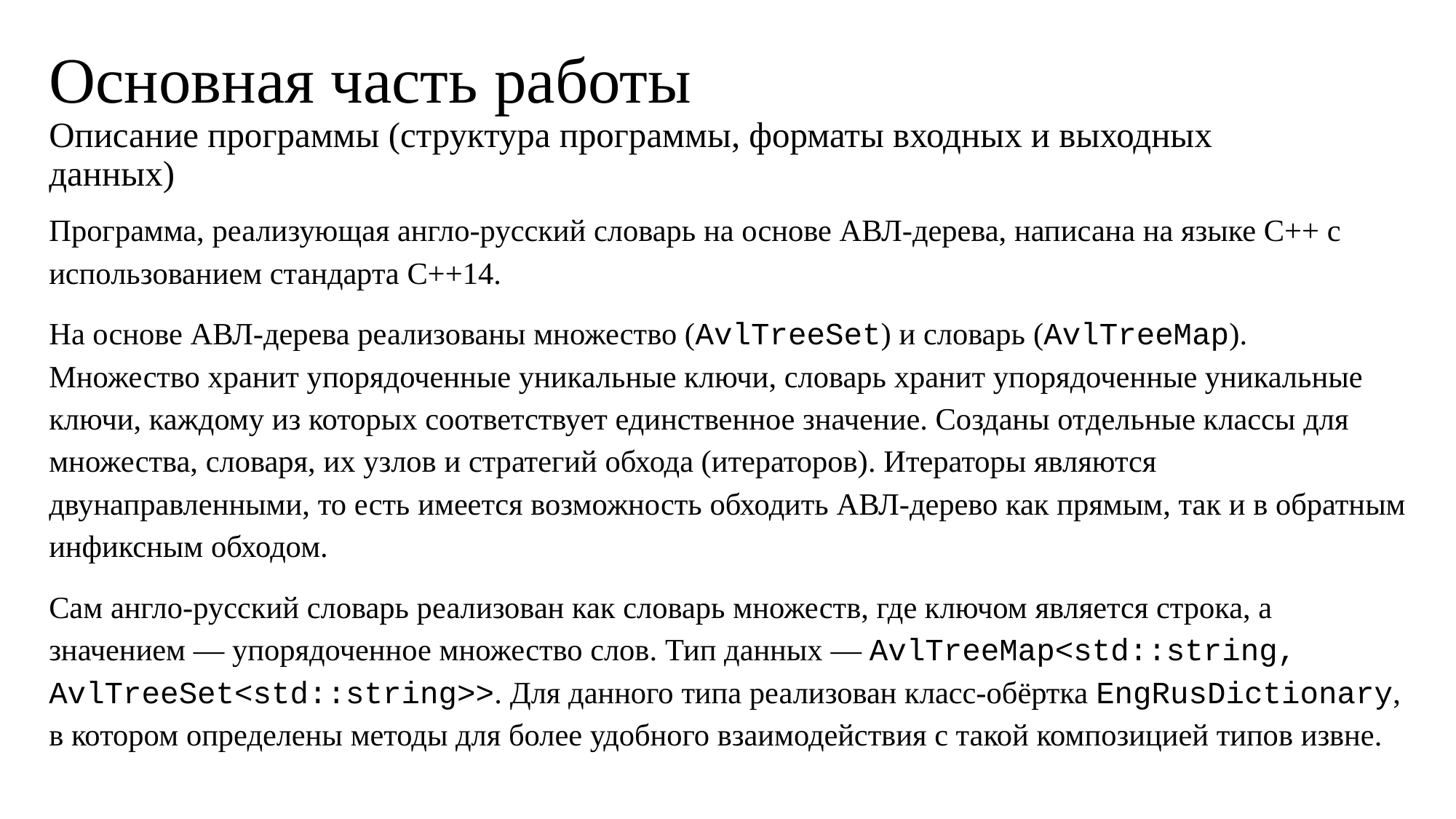

# Основная часть работы Описание программы (структура программы, форматы входных и выходных данных)
Программа, реализующая англо-русский словарь на основе АВЛ-дерева, написана на языке C++ с использованием стандарта C++14.
На основе АВЛ-дерева реализованы множество (AvlTreeSet) и словарь (AvlTreeMap). Множество хранит упорядоченные уникальные ключи, словарь хранит упорядоченные уникальные ключи, каждому из которых соответствует единственное значение. Созданы отдельные классы для множества, словаря, их узлов и стратегий обхода (итераторов). Итераторы являются двунаправленными, то есть имеется возможность обходить АВЛ-дерево как прямым, так и в обратным инфиксным обходом.
Сам англо-русский словарь реализован как словарь множеств, где ключом является строка, а значением — упорядоченное множество слов. Тип данных — AvlTreeMap<std::string, AvlTreeSet<std::string>>. Для данного типа реализован класс-обёртка EngRusDictionary, в котором определены методы для более удобного взаимодействия с такой композицией типов извне.